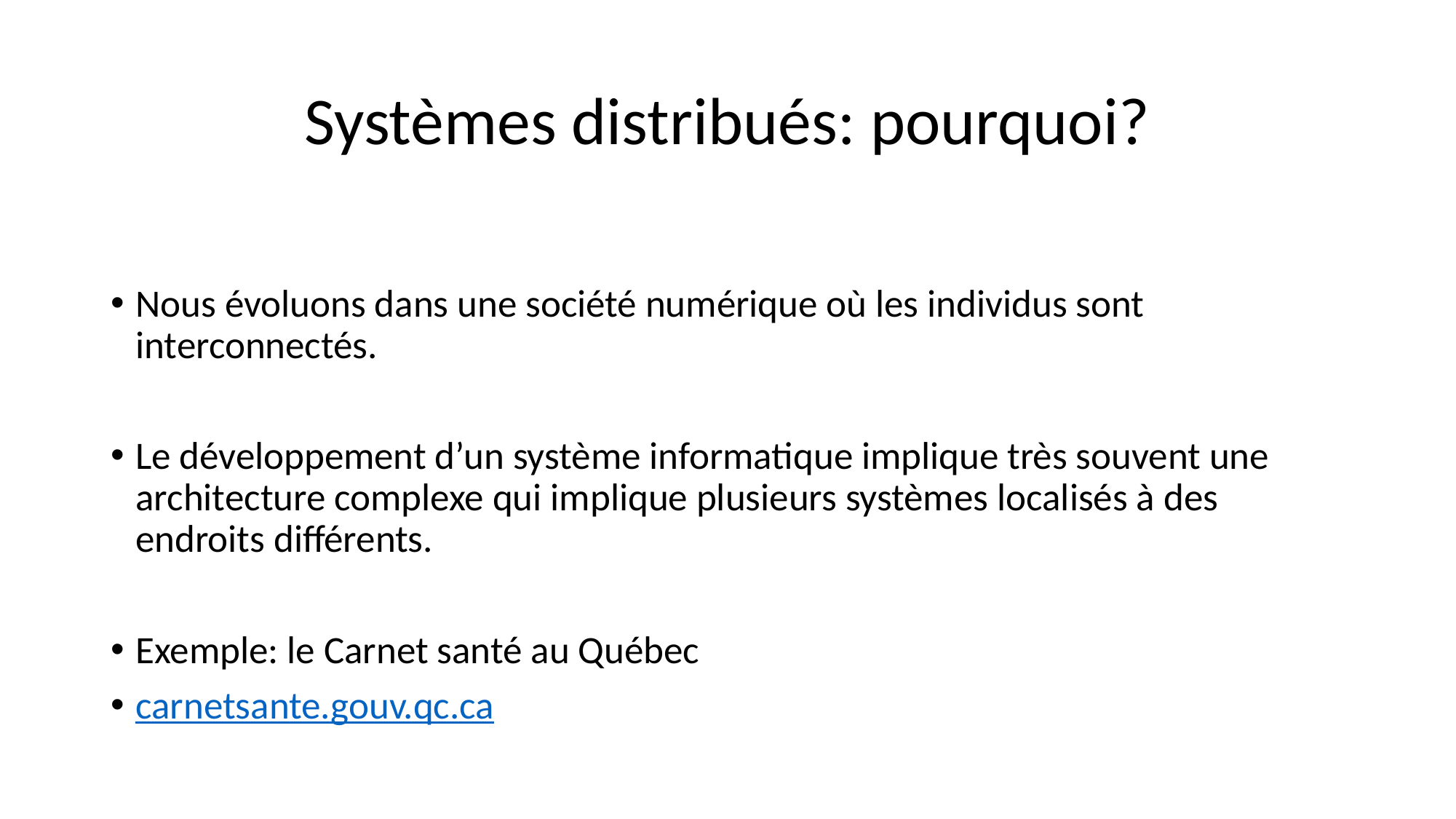

# Systèmes distribués: pourquoi?

Nous évoluons dans une société numérique où les individus sont interconnectés.

Le développement d’un système informatique implique très souvent une architecture complexe qui implique plusieurs systèmes localisés à des endroits différents.

Exemple: le Carnet santé au Québec
carnetsante.gouv.qc.ca